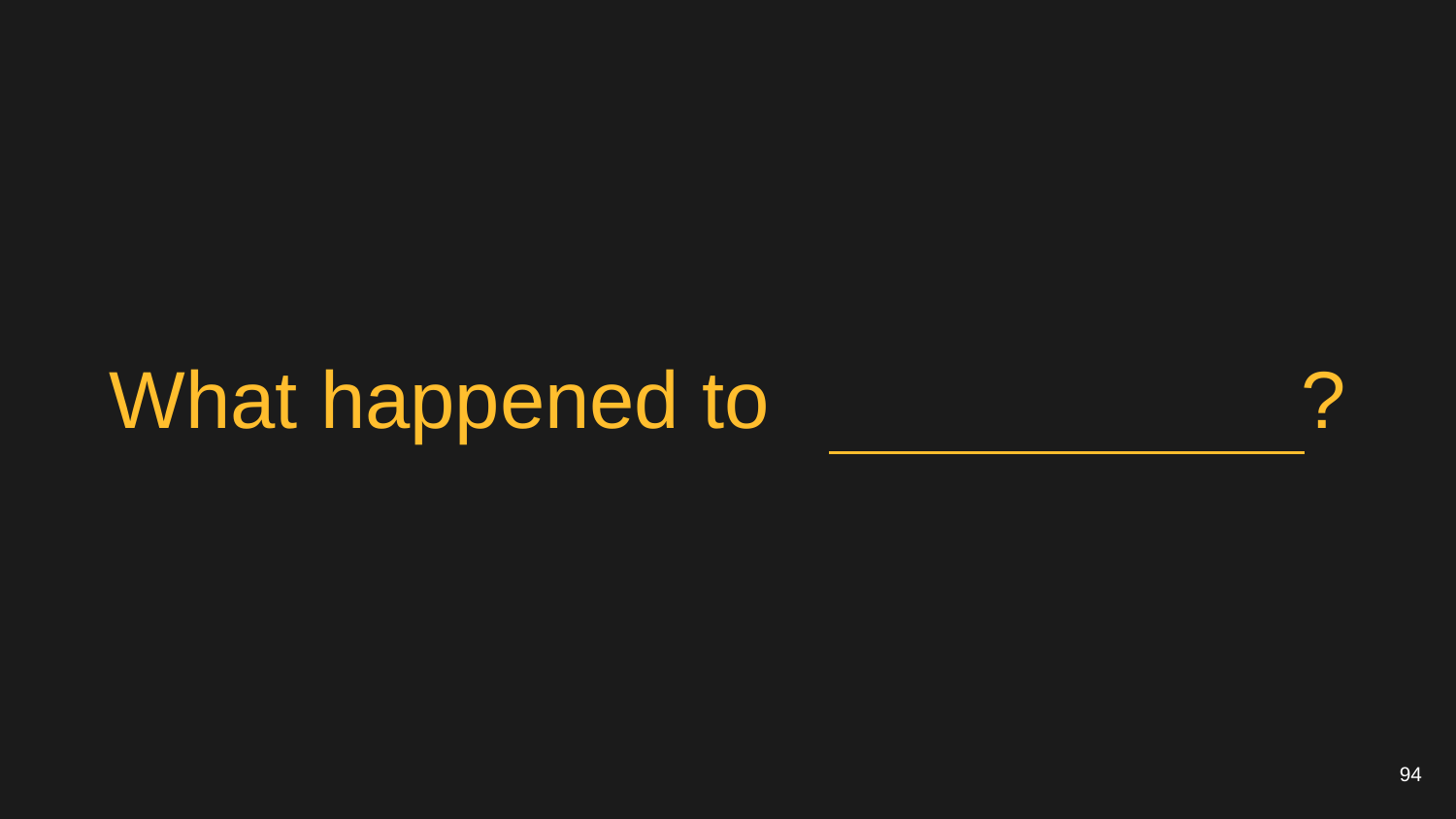

# What happened to      [blank]       ?
94